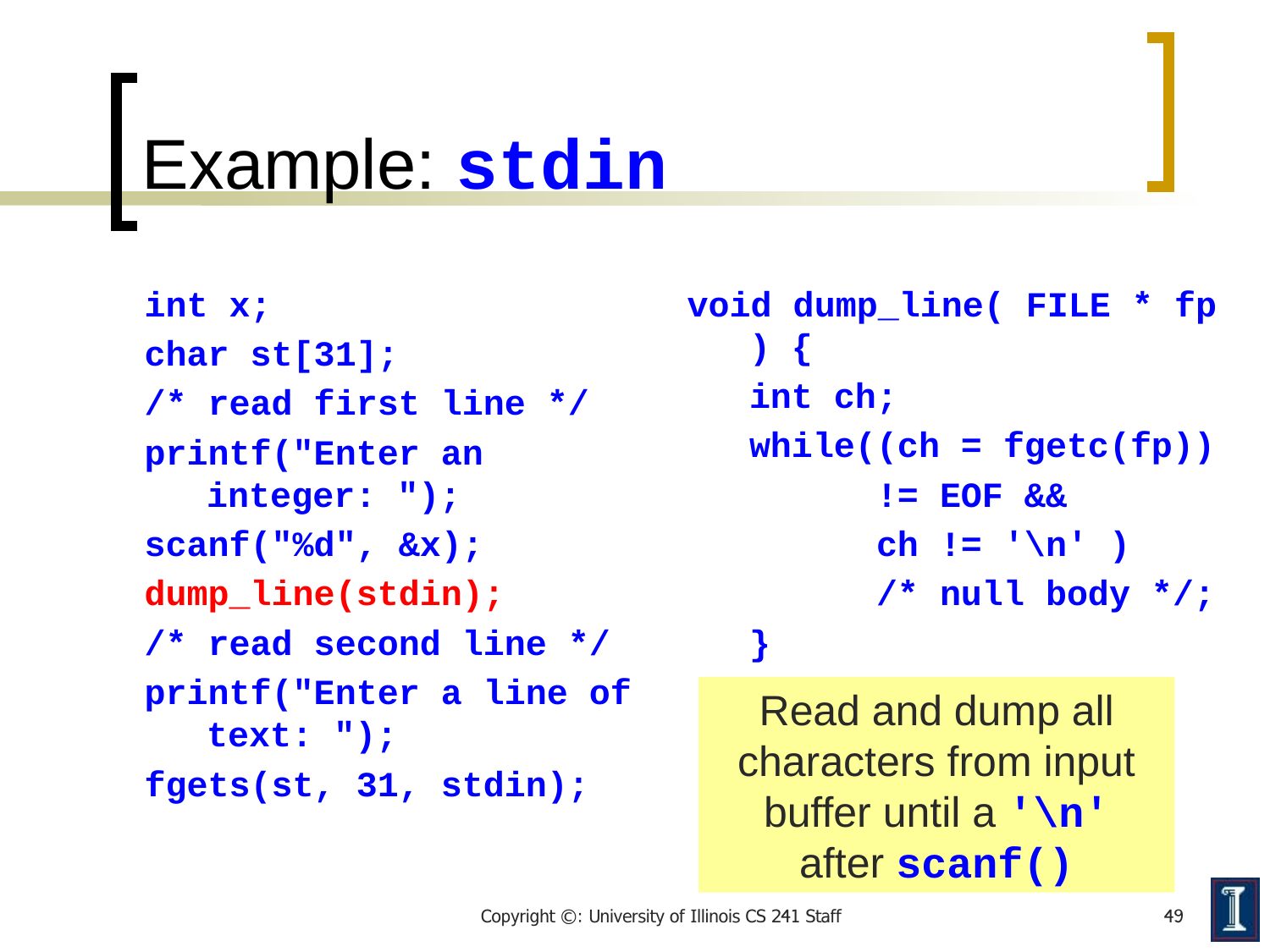

# Example: stdin
int x;
char st[31];
/* read first line */
printf("Enter an integer: ");
scanf("%d", &x);
dump_line(stdin);
/* read second line */
printf("Enter a line of text: ");
fgets(st, 31, stdin);
void dump_line( FILE * fp ) {
	int ch;
	while((ch = fgetc(fp))
		!= EOF &&
		ch != '\n' )
		/* null body */;
	}
Read and dump all characters from input buffer until a '\n' after scanf()
Copyright ©: University of Illinois CS 241 Staff
49